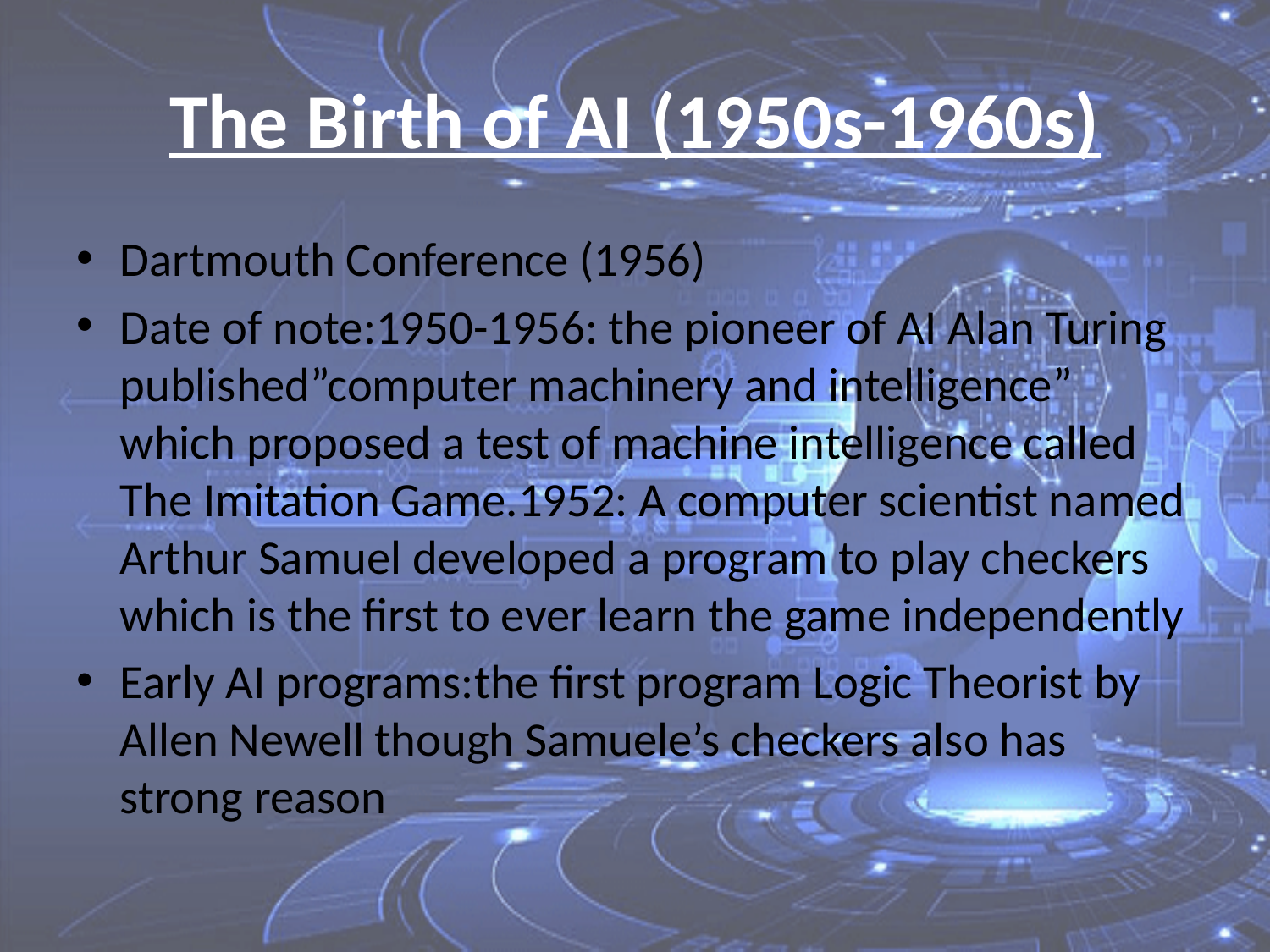

# The Birth of AI (1950s-1960s)
Dartmouth Conference (1956)
Date of note:1950-1956: the pioneer of AI Alan Turing published”computer machinery and intelligence” which proposed a test of machine intelligence called The Imitation Game.1952: A computer scientist named Arthur Samuel developed a program to play checkers which is the first to ever learn the game independently
Early AI programs:the first program Logic Theorist by Allen Newell though Samuele’s checkers also has strong reason